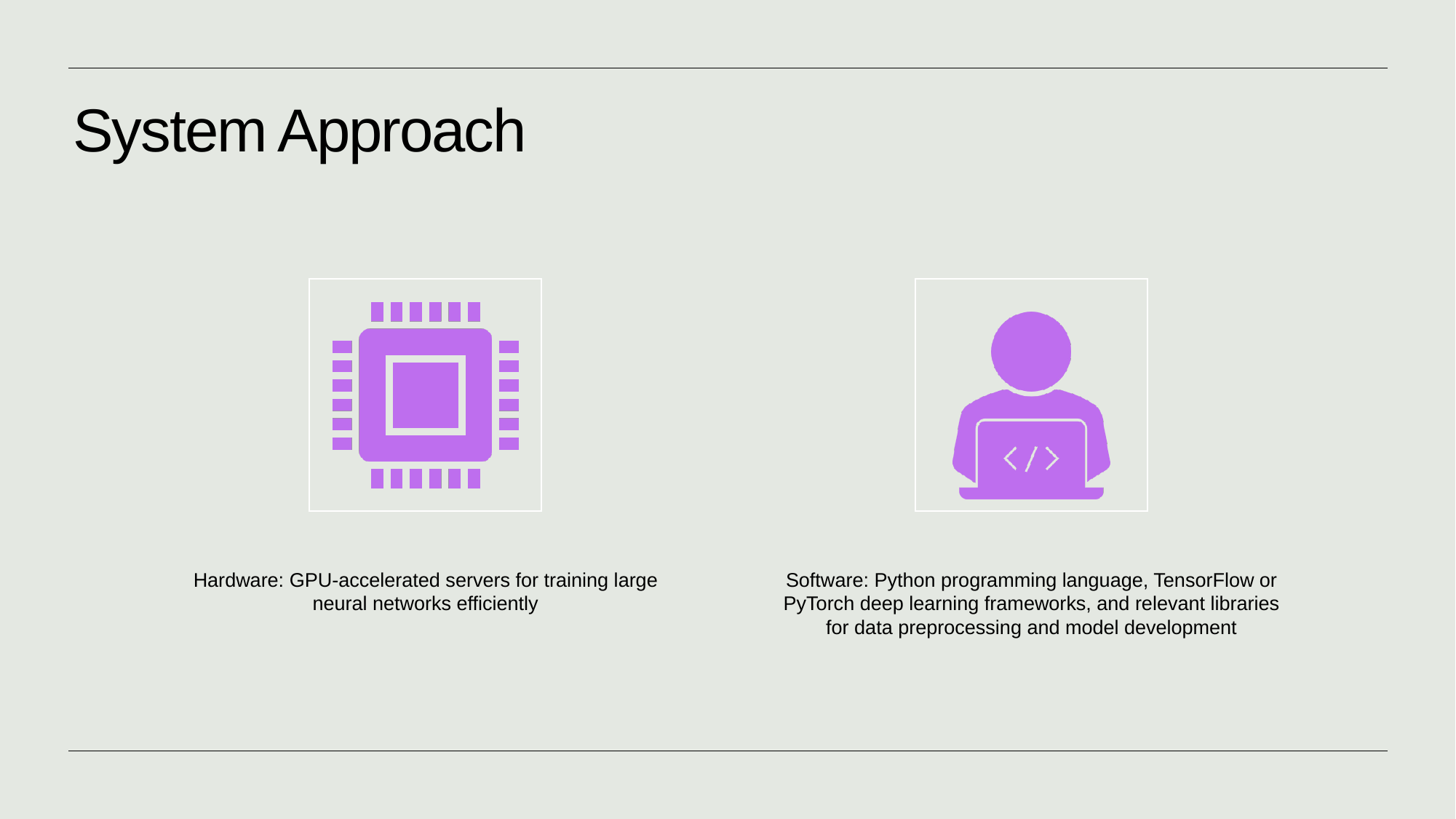

# System Approach
Hardware: GPU-accelerated servers for training large neural networks efficiently
Software: Python programming language, TensorFlow or PyTorch deep learning frameworks, and relevant libraries for data preprocessing and model development